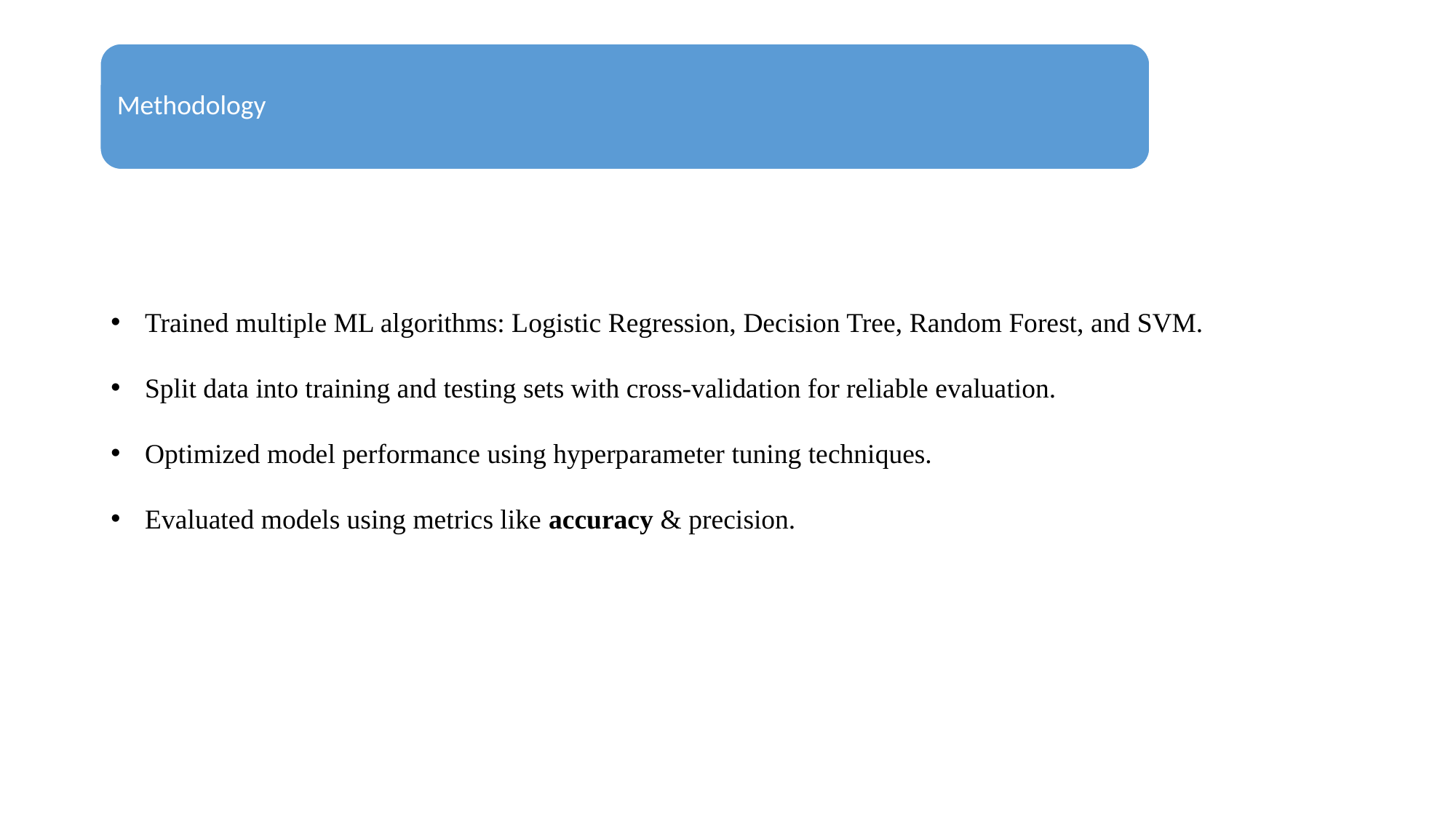

Methodology
Trained multiple ML algorithms: Logistic Regression, Decision Tree, Random Forest, and SVM.
Split data into training and testing sets with cross-validation for reliable evaluation.
Optimized model performance using hyperparameter tuning techniques.
Evaluated models using metrics like accuracy & precision.